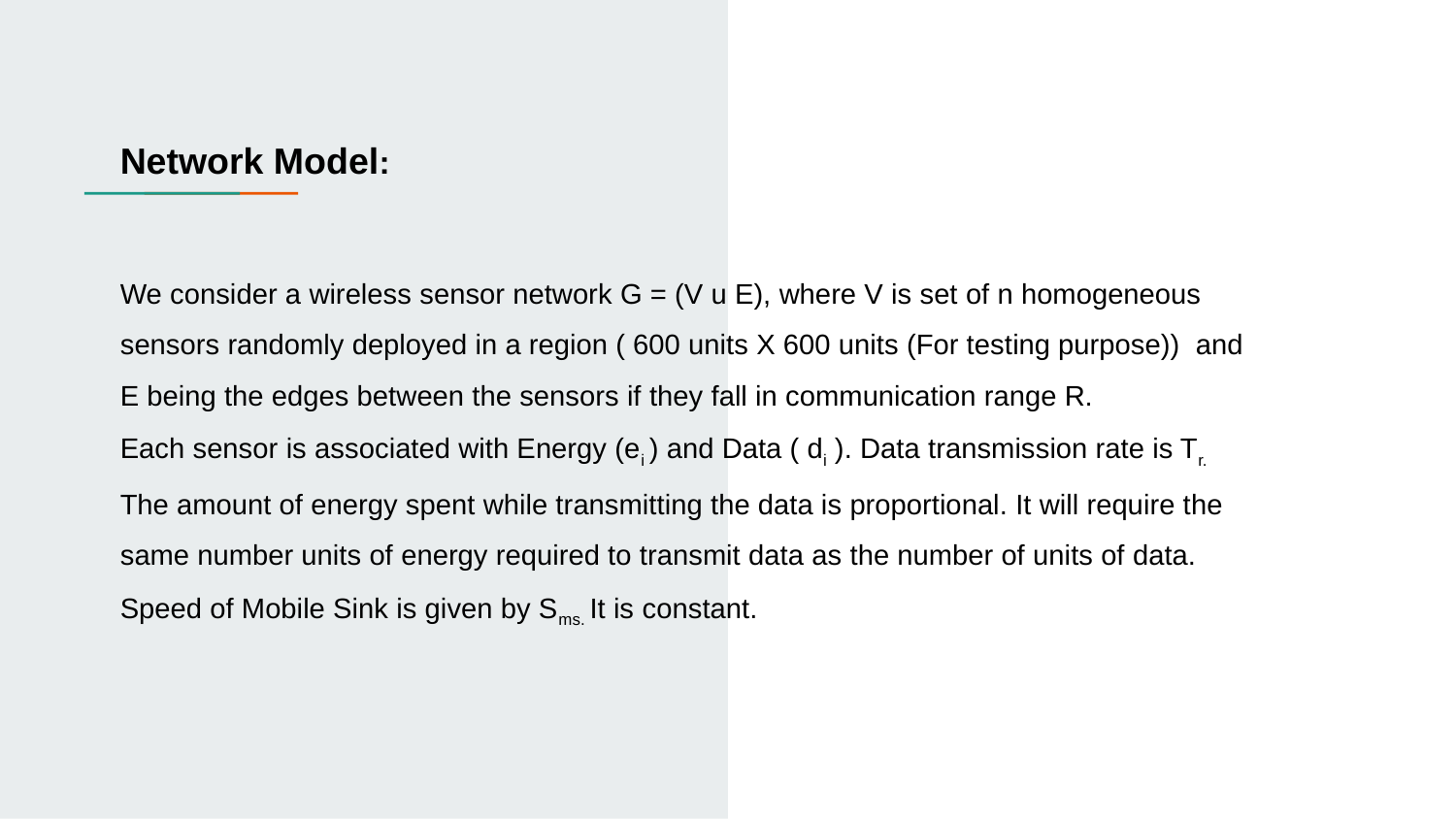

Network Model:

We consider a wireless sensor network G = (V u E), where V is set of n homogeneous sensors randomly deployed in a region ( 600 units X 600 units (For testing purpose))  and E being the edges between the sensors if they fall in communication range R.
Each sensor is associated with Energy (ei ) and Data ( di ). Data transmission rate is Tr. The amount of energy spent while transmitting the data is proportional. It will require the same number units of energy required to transmit data as the number of units of data.
Speed of Mobile Sink is given by Sms. It is constant.